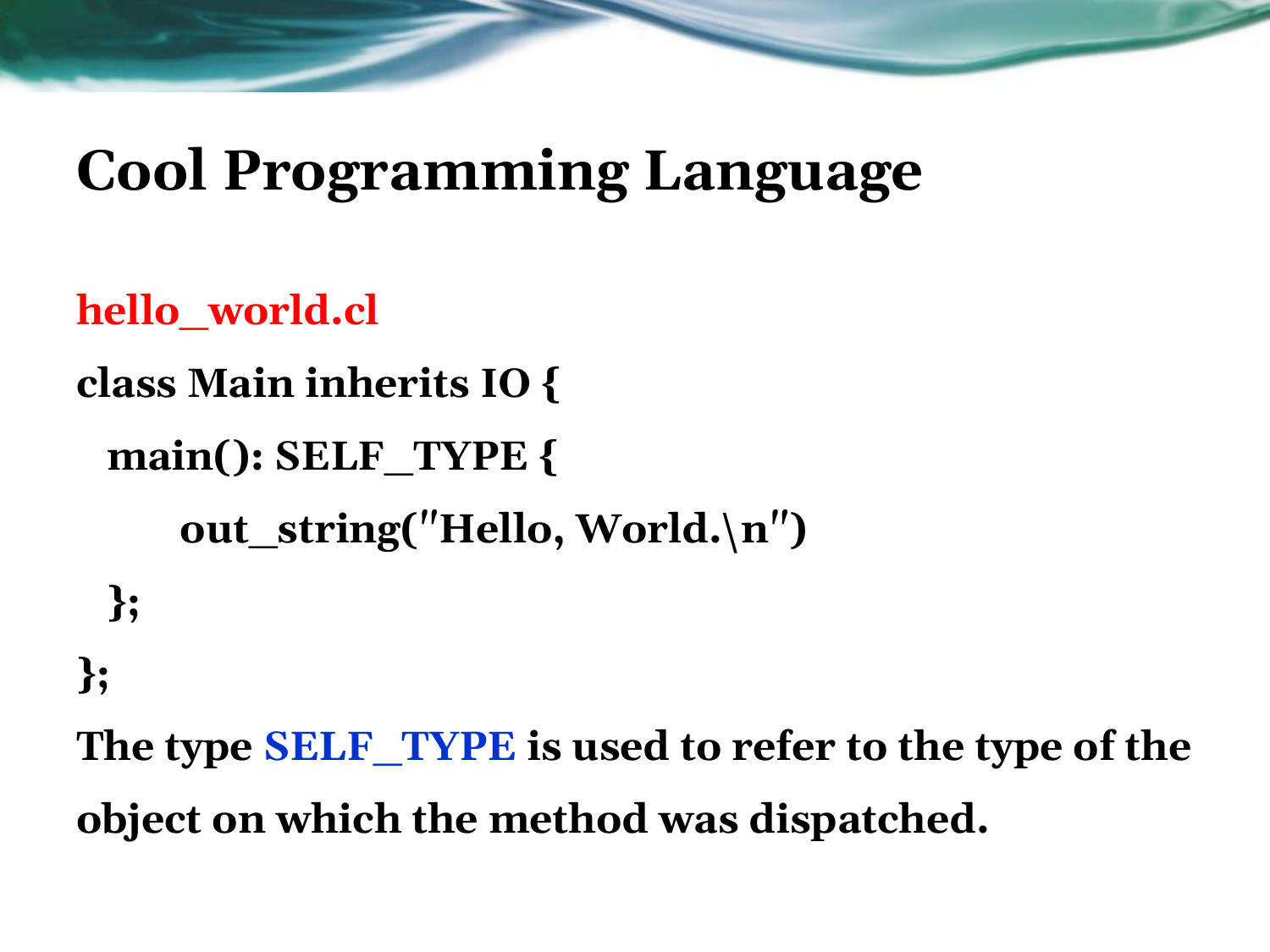

# Cool Programming Language
hello_world.cl
class Main inherits IO {
   main(): SELF_TYPE {
	out_string("Hello, World.\n")
   };
};
The type SELF_TYPE is used to refer to the type of the object on which the method was dispatched.